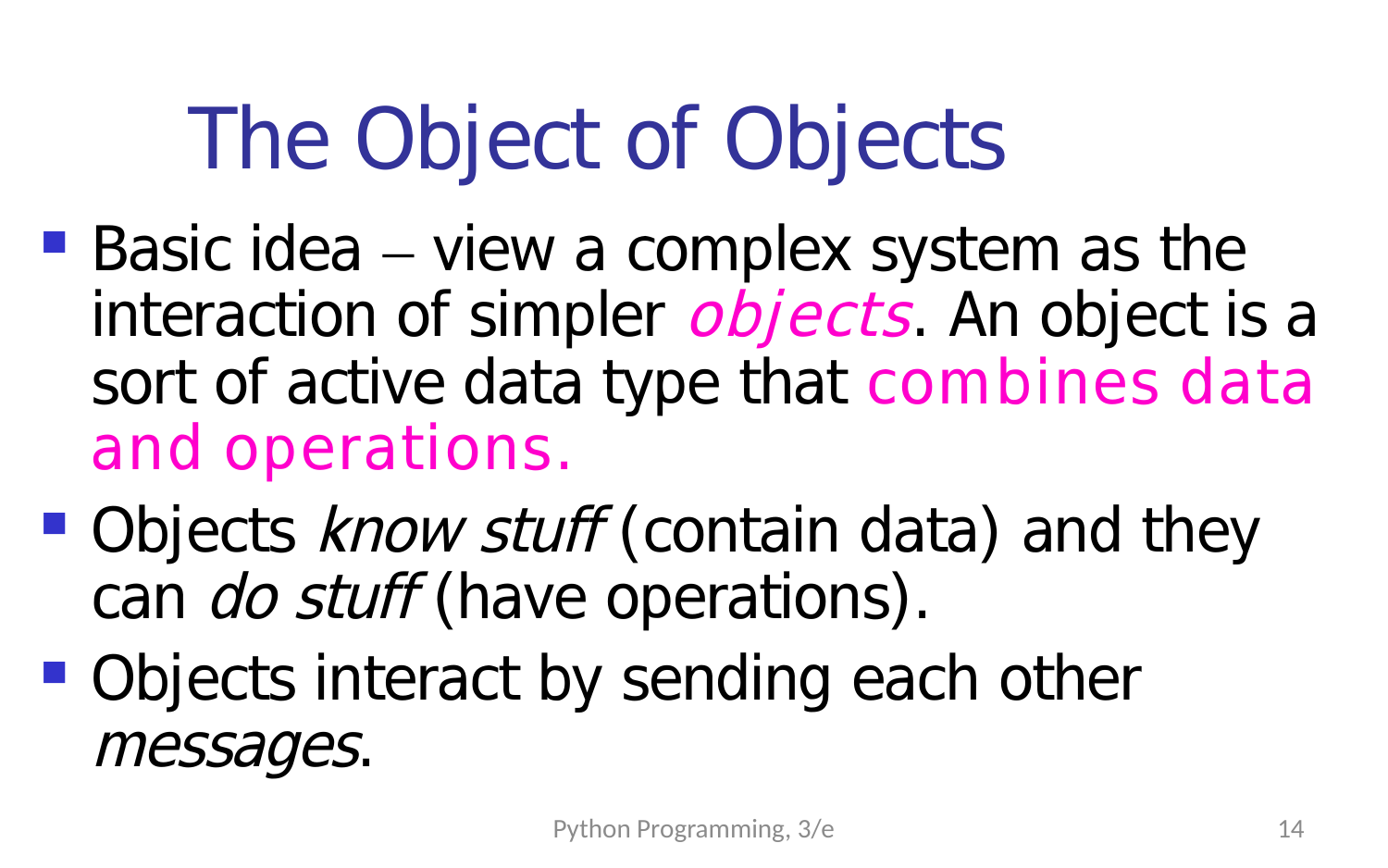

The Object of Objects
Basic idea – view a complex system as the interaction of simpler objects. An object is a sort of active data type that combines data and operations.
Objects know stuff (contain data) and they can do stuff (have operations).
Objects interact by sending each other messages.
Python Programming, 3/e
14